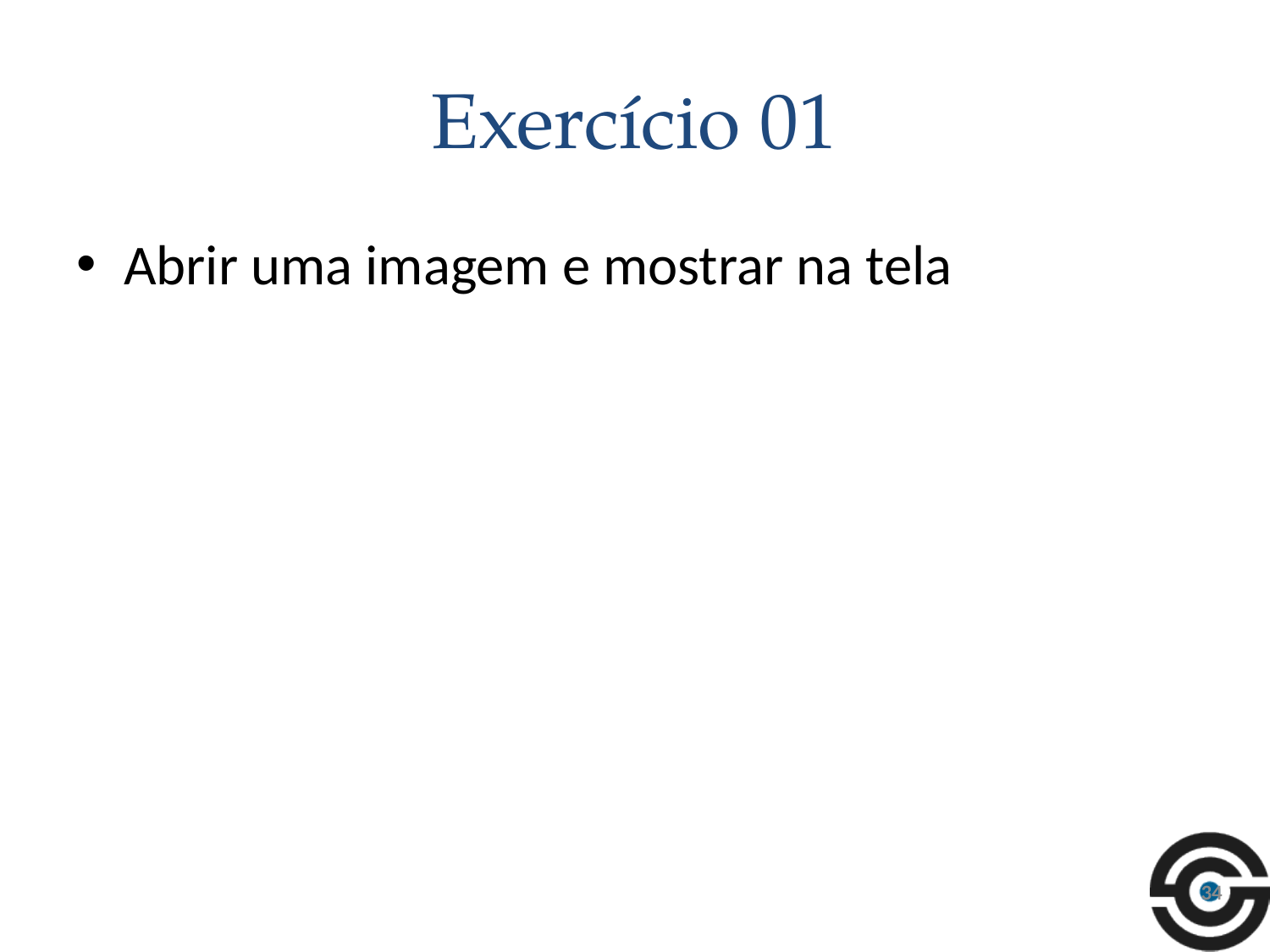

# Exercício 01
Abrir uma imagem e mostrar na tela
34